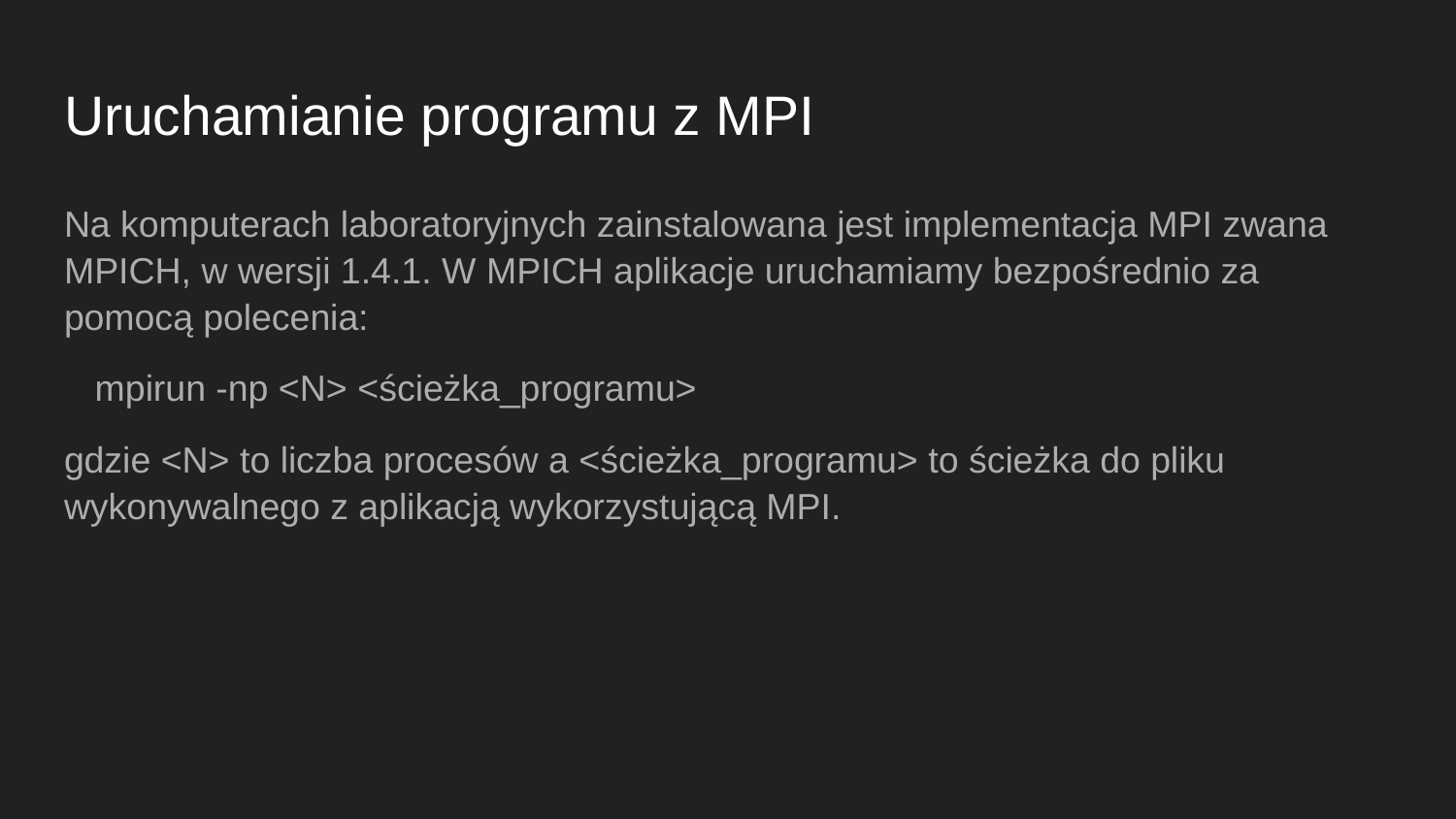

# Uruchamianie programu z MPI
Na komputerach laboratoryjnych zainstalowana jest implementacja MPI zwana MPICH, w wersji 1.4.1. W MPICH aplikacje uruchamiamy bezpośrednio za pomocą polecenia:
   mpirun -np <N> <ścieżka_programu>
gdzie <N> to liczba procesów a <ścieżka_programu> to ścieżka do pliku wykonywalnego z aplikacją wykorzystującą MPI.